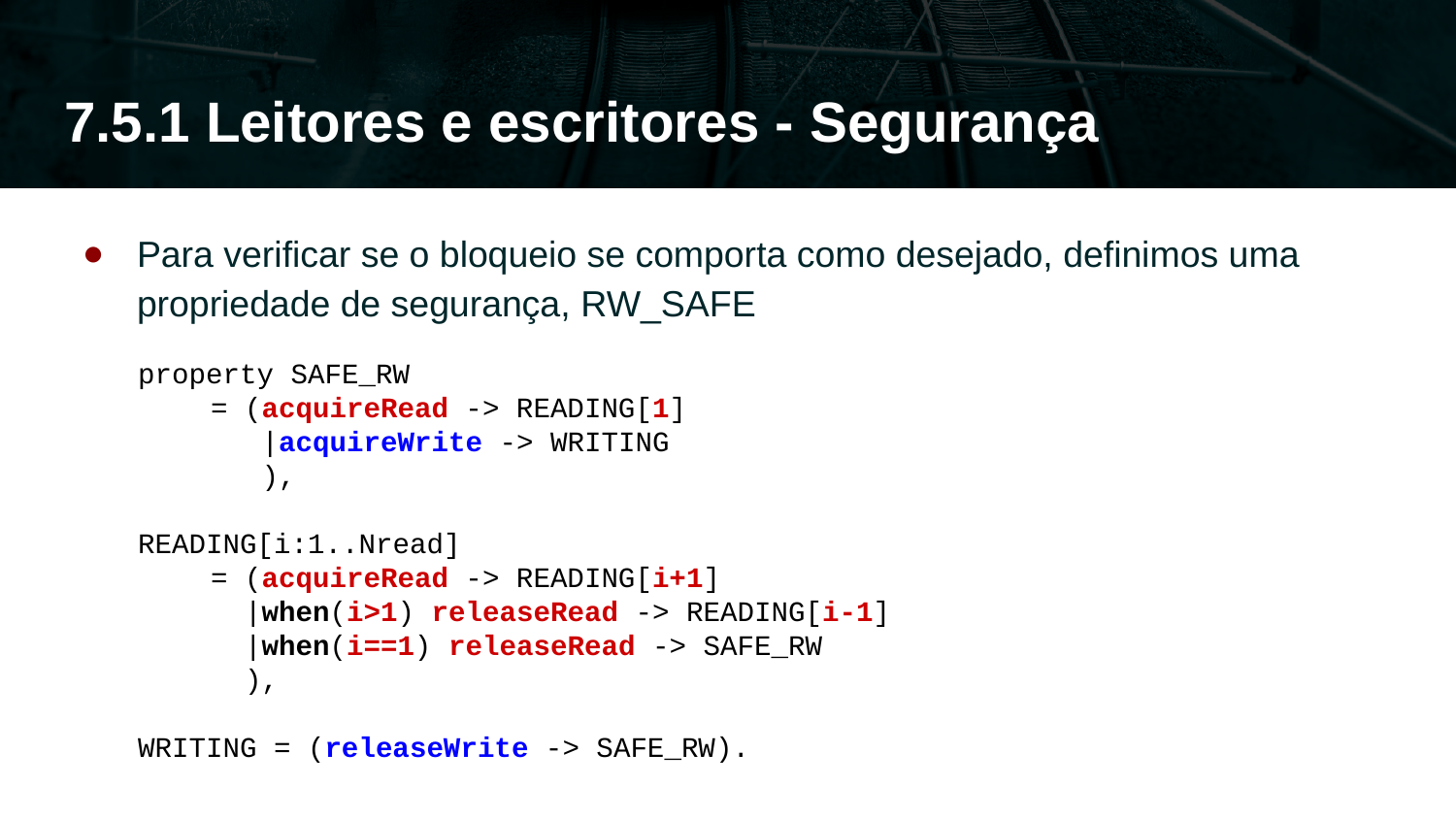

# 7.5.1 Leitores e escritores - Segurança
Para verificar se o bloqueio se comporta como desejado, definimos uma propriedade de segurança, RW_SAFE
property SAFE_RW
= (acquireRead -> READING[1]
   |acquireWrite -> WRITING
   ),
READING[i:1..Nread]
= (acquireRead -> READING[i+1]
  |when(i>1) releaseRead -> READING[i-1]
  |when(i==1) releaseRead -> SAFE_RW
  ),
WRITING = (releaseWrite -> SAFE_RW).